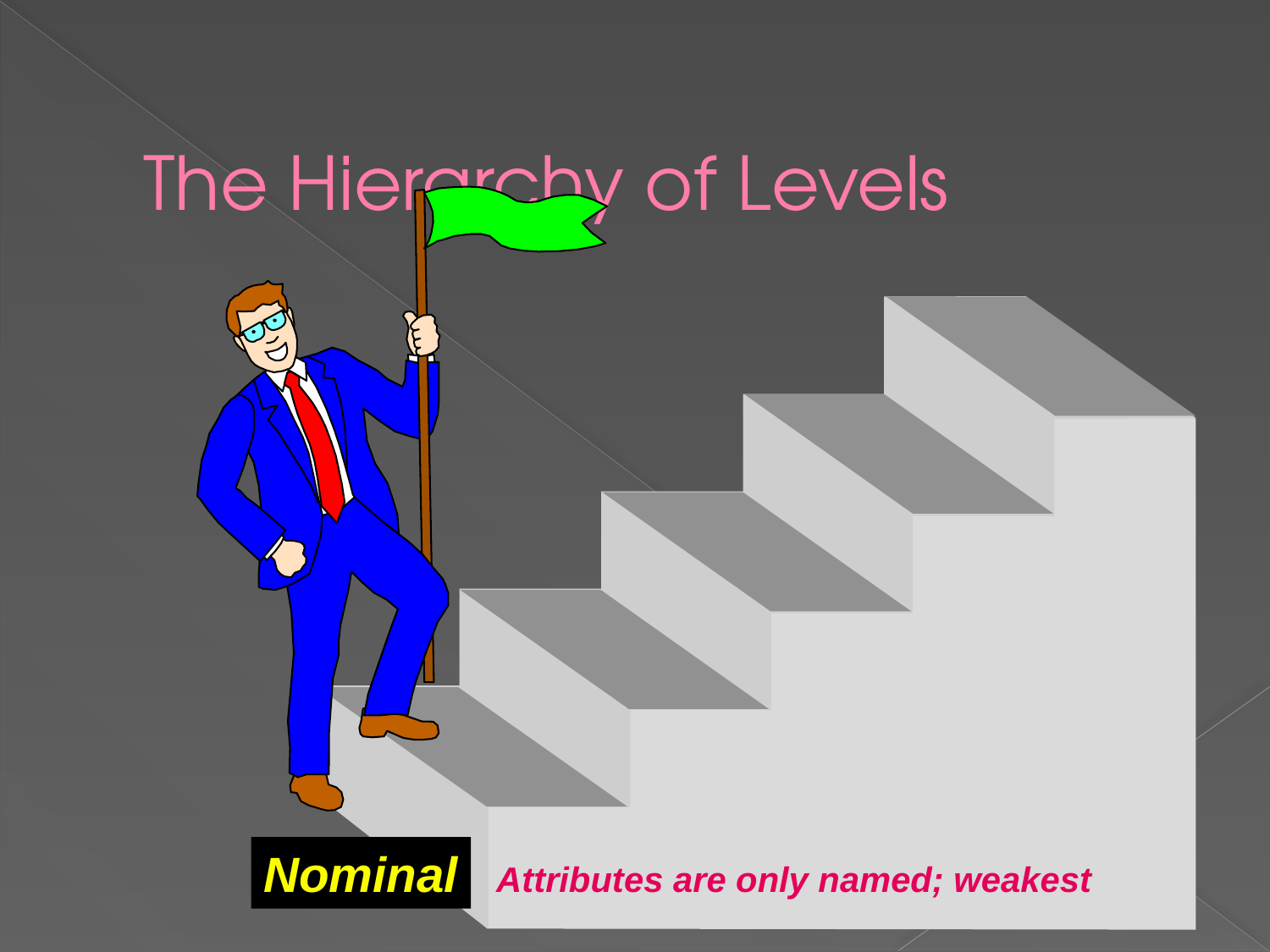

# The Hierarchy of Levels

Nominal
Attributes are only named; weakest